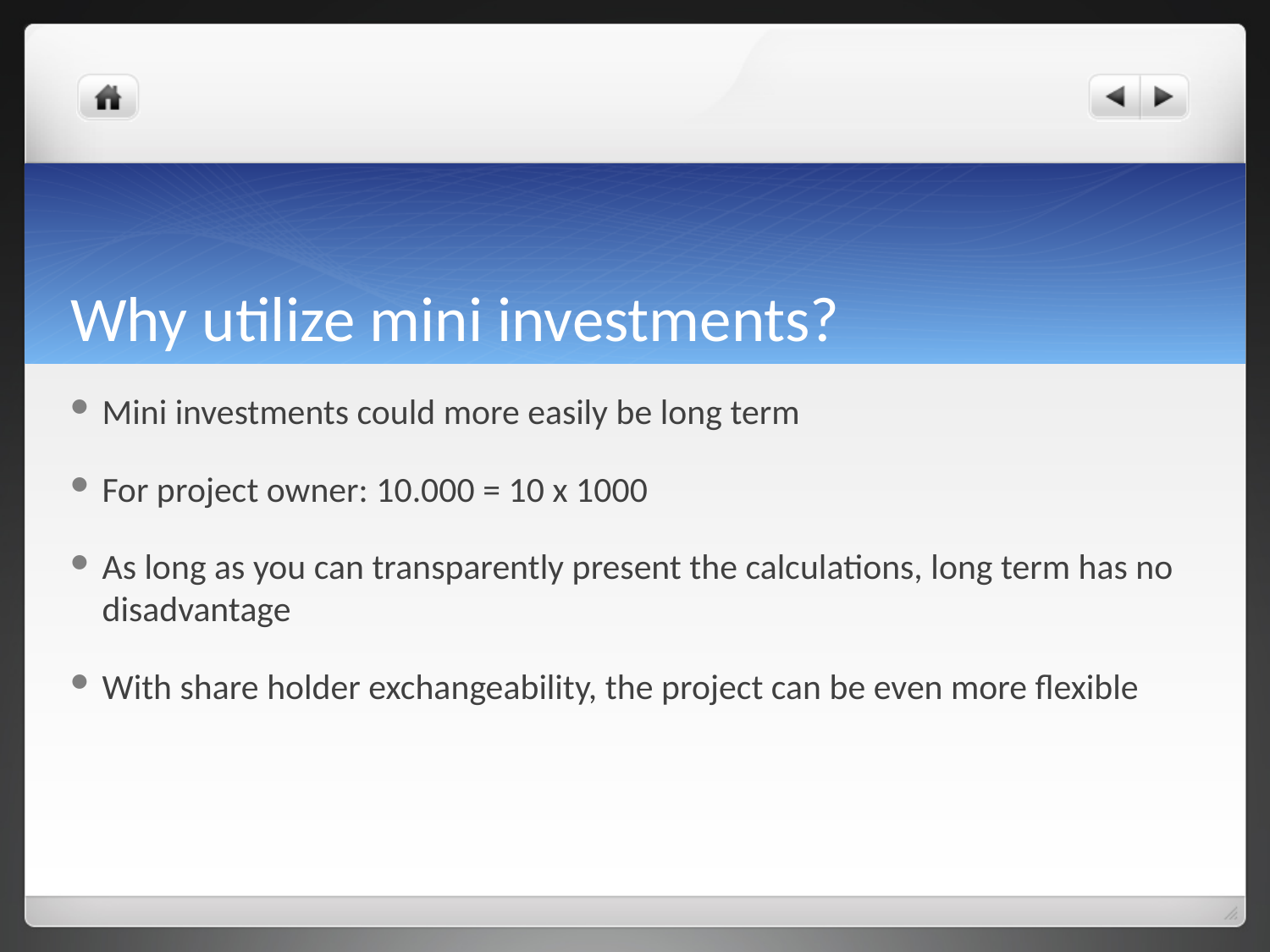

# Why utilize mini investments?
Mini investments could more easily be long term
For project owner: 10.000 = 10 x 1000
As long as you can transparently present the calculations, long term has no disadvantage
With share holder exchangeability, the project can be even more flexible